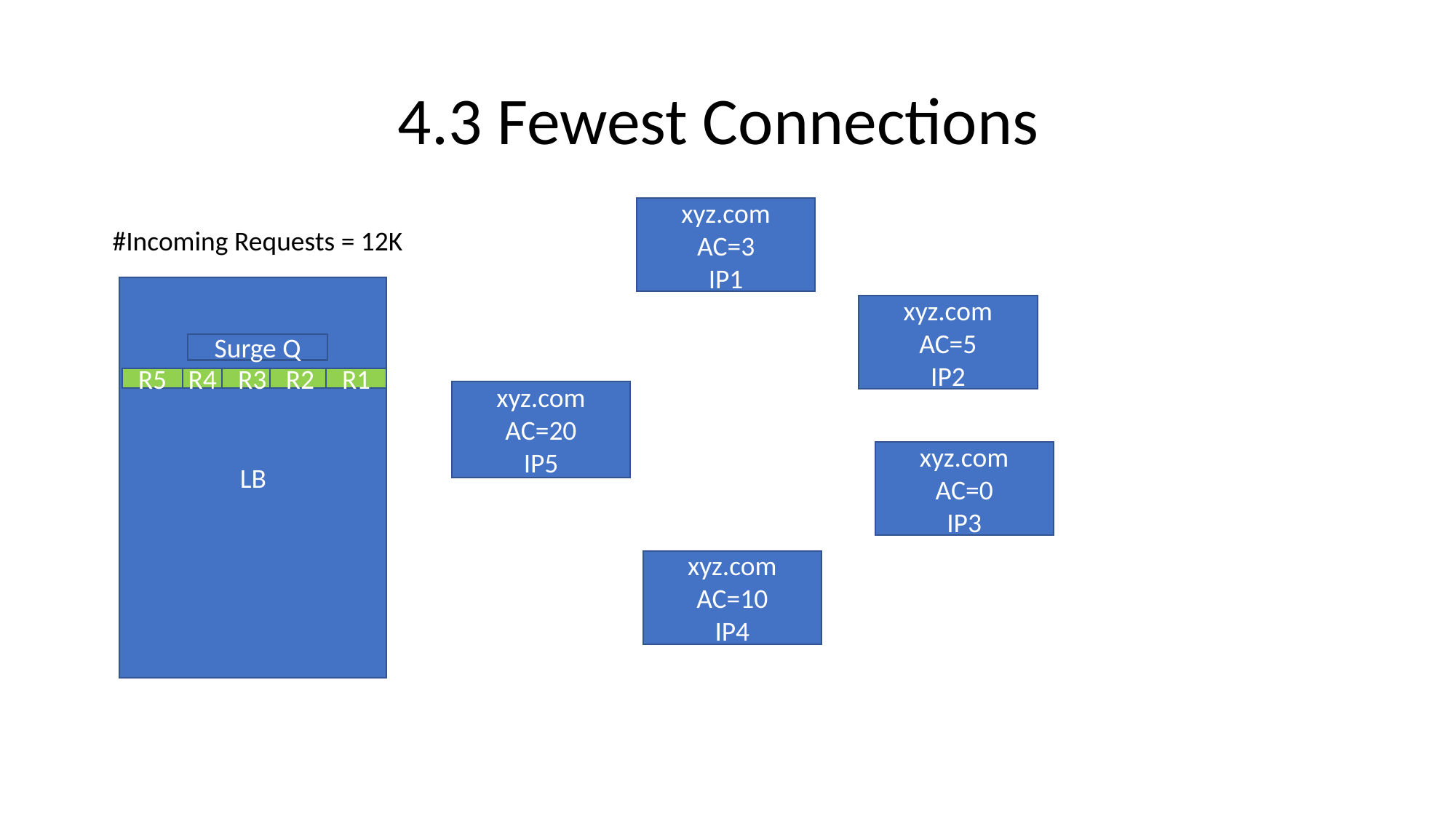

# 4.3 Fewest Connections
xyz.com
AC=3
IP1
#Incoming Requests = 12K

LB
xyz.com
AC=5
IP2
Surge Q
R2
R1
R3
R5
R4
xyz.com
AC=20
IP5
xyz.com
AC=0
IP3
xyz.com
AC=10
IP4